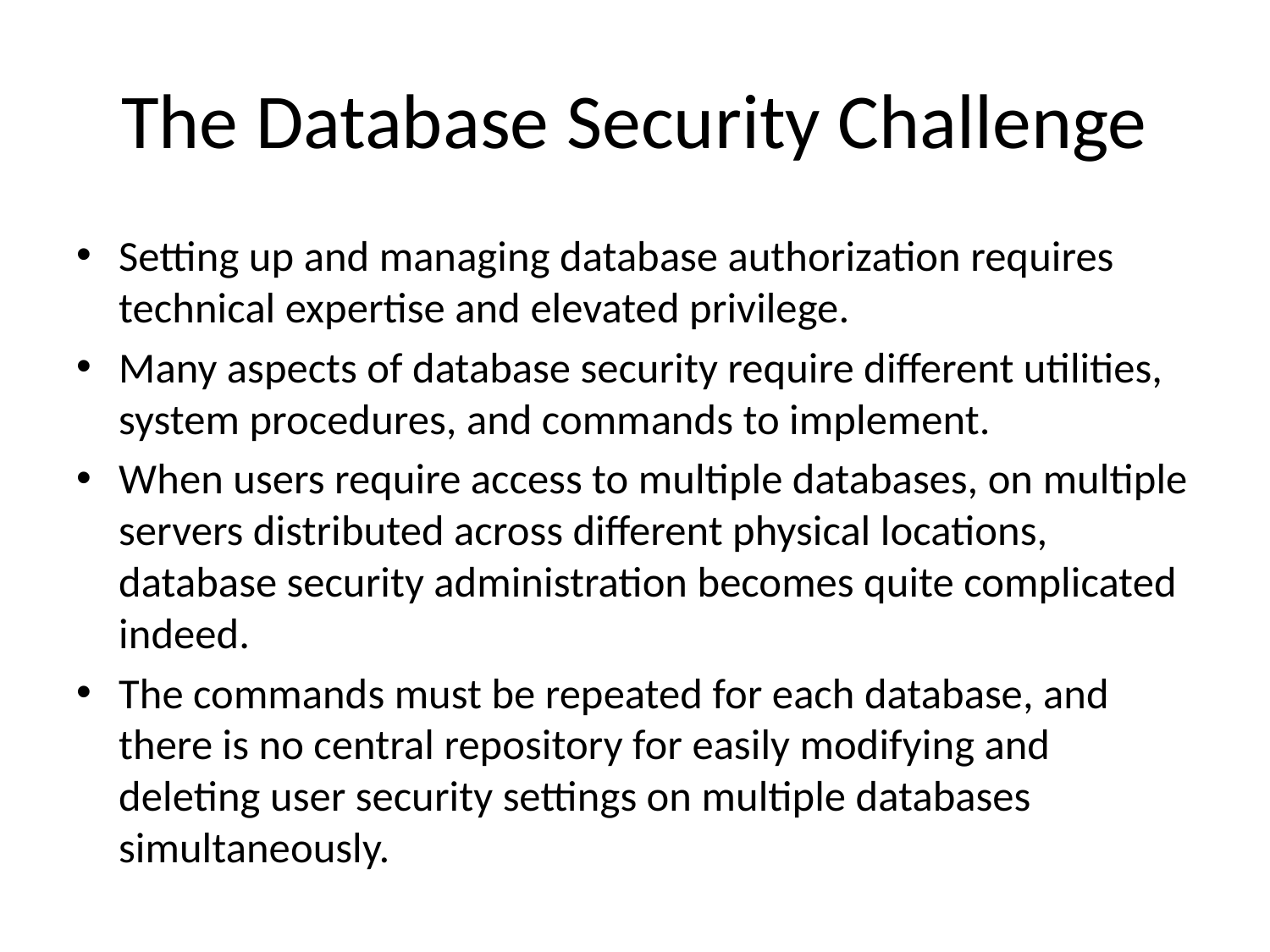

# The Database Security Challenge
Setting up and managing database authorization requires technical expertise and elevated privilege.
Many aspects of database security require different utilities, system procedures, and commands to implement.
When users require access to multiple databases, on multiple servers distributed across different physical locations, database security administration becomes quite complicated indeed.
The commands must be repeated for each database, and there is no central repository for easily modifying and deleting user security settings on multiple databases simultaneously.